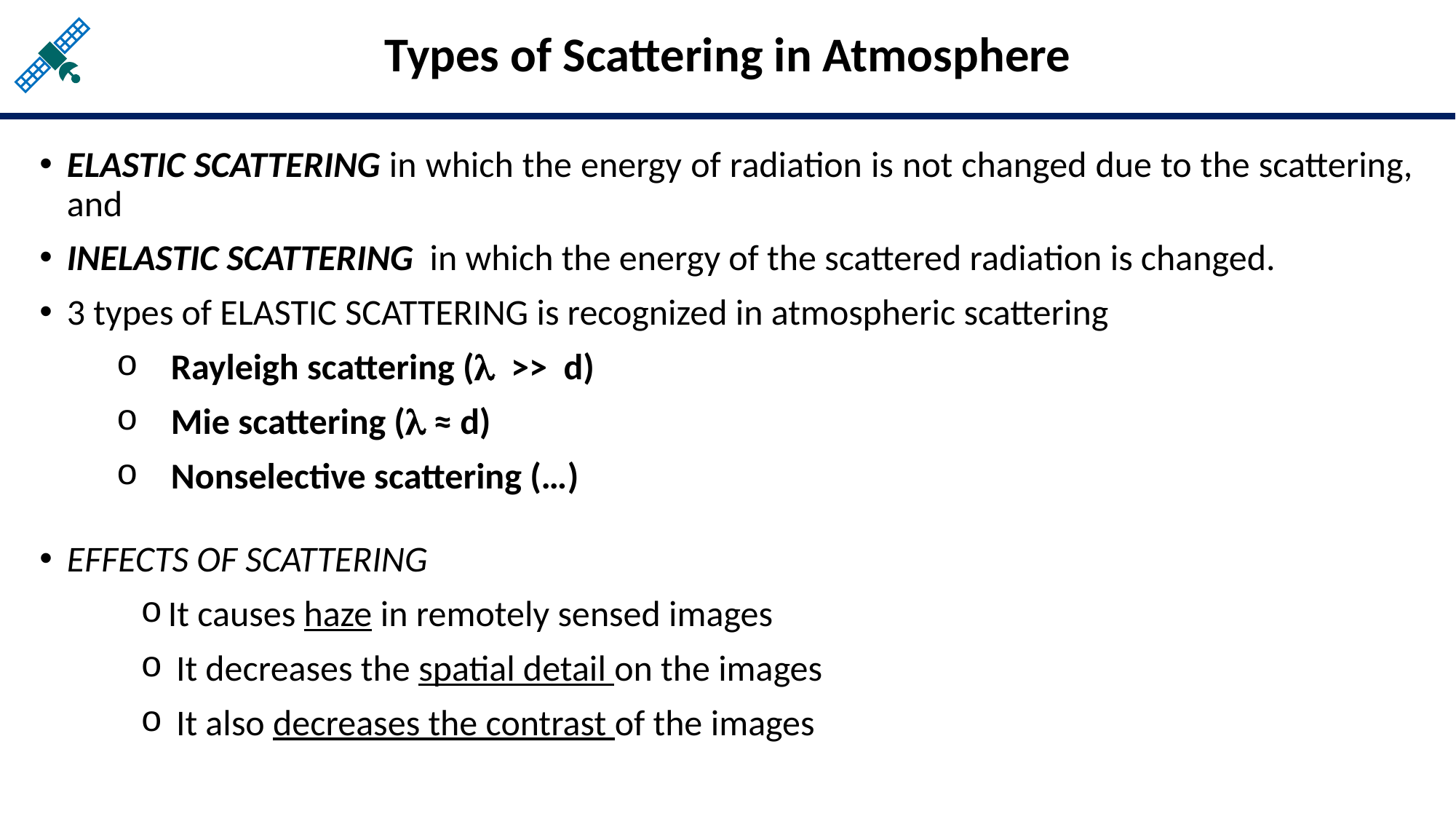

Types of Scattering in Atmosphere
ELASTIC SCATTERING in which the energy of radiation is not changed due to the scattering, and
INELASTIC SCATTERING  in which the energy of the scattered radiation is changed.
3 types of ELASTIC SCATTERING is recognized in atmospheric scattering
Rayleigh scattering (λ  >>  d)
Mie scattering (λ ≈ d)
Nonselective scattering (…)

EFFECTS OF SCATTERING
It causes haze in remotely sensed images
 It decreases the spatial detail on the images
 It also decreases the contrast of the images